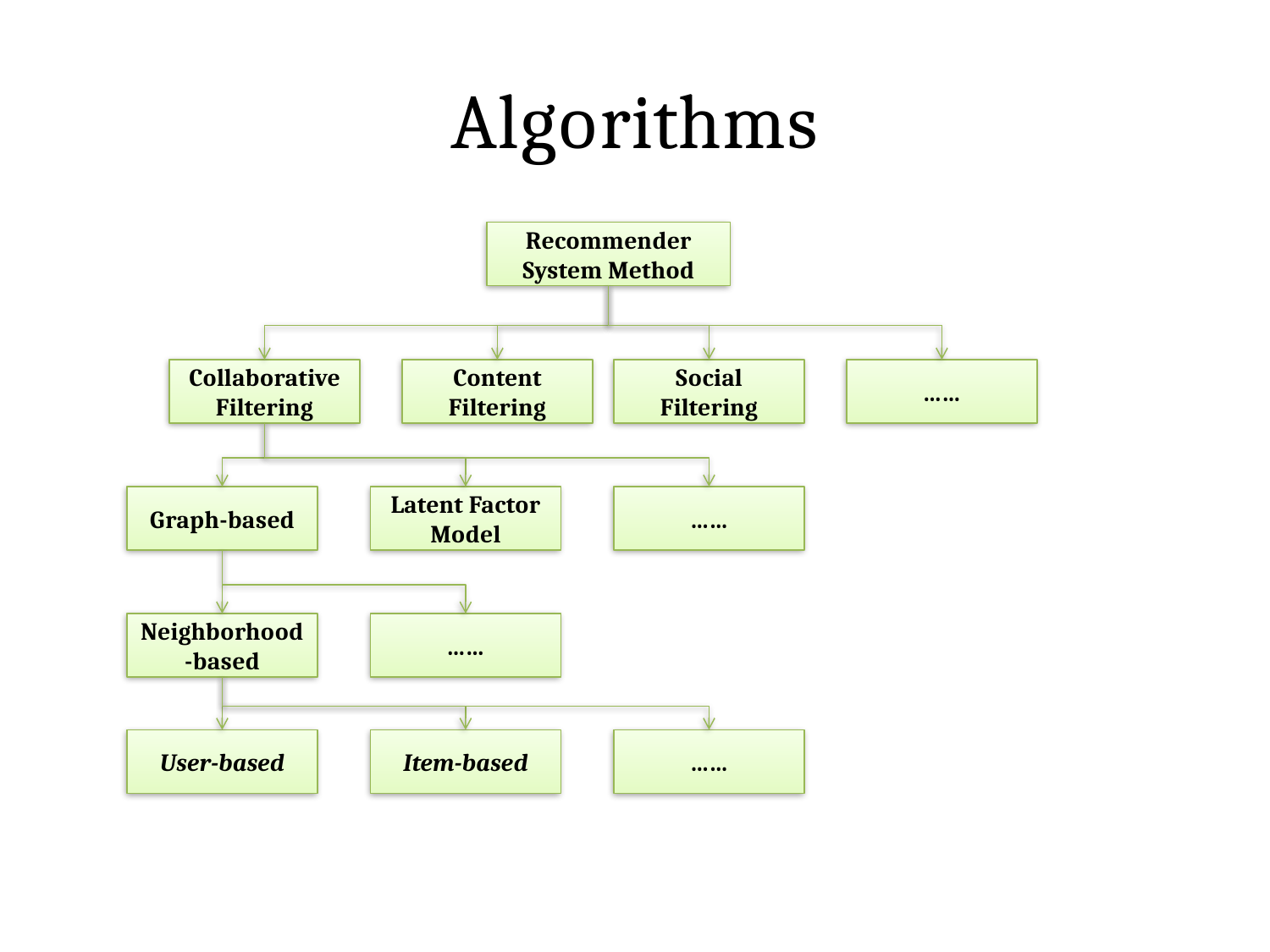

# Algorithms
Recommender System Method
Collaborative Filtering
Content Filtering
Social Filtering
……
Graph-based
Latent Factor Model
……
Neighborhood-based
……
User-based
Item-based
……